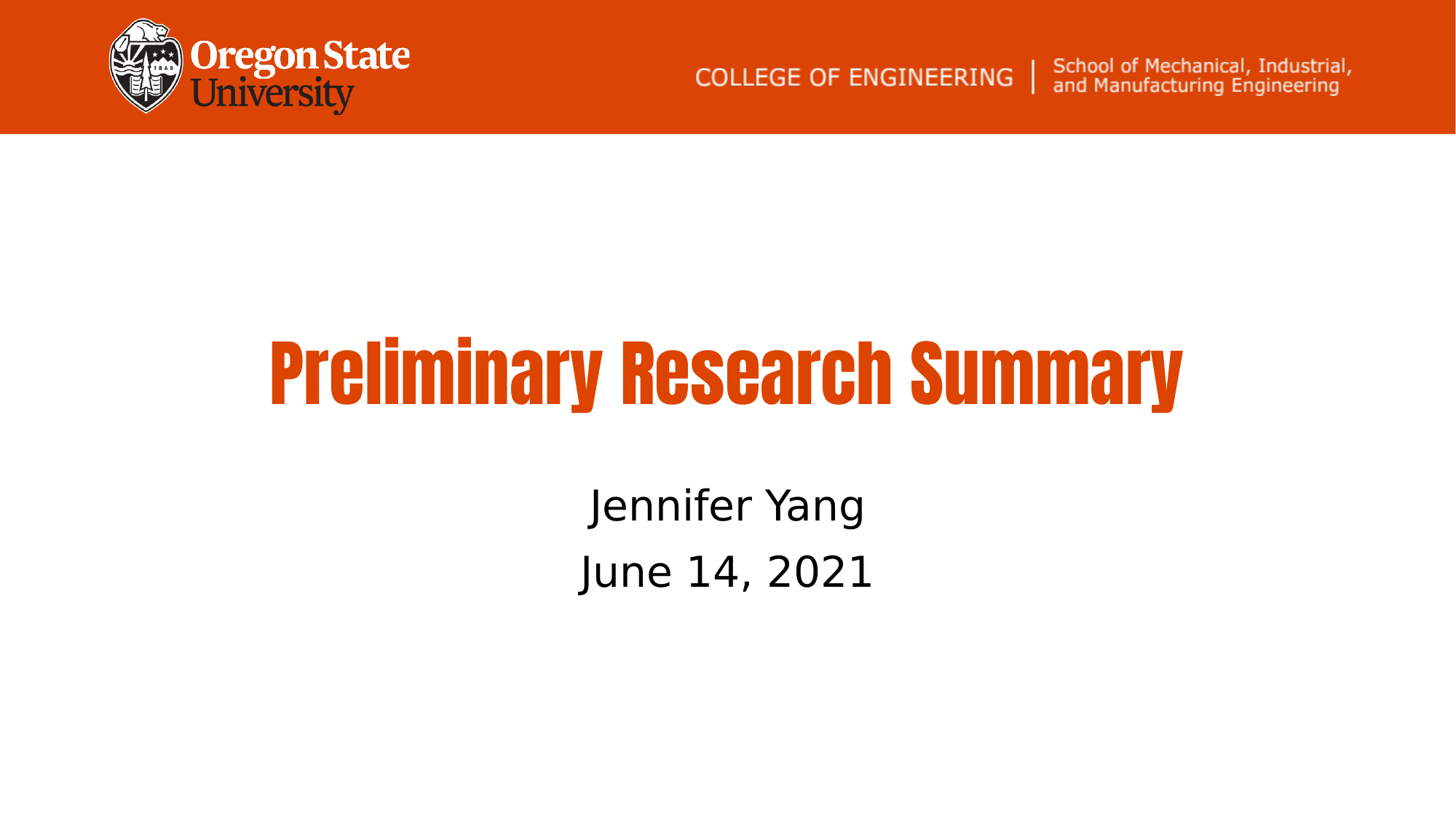

# Preliminary Research Summary
Jennifer Yang
June 14, 2021